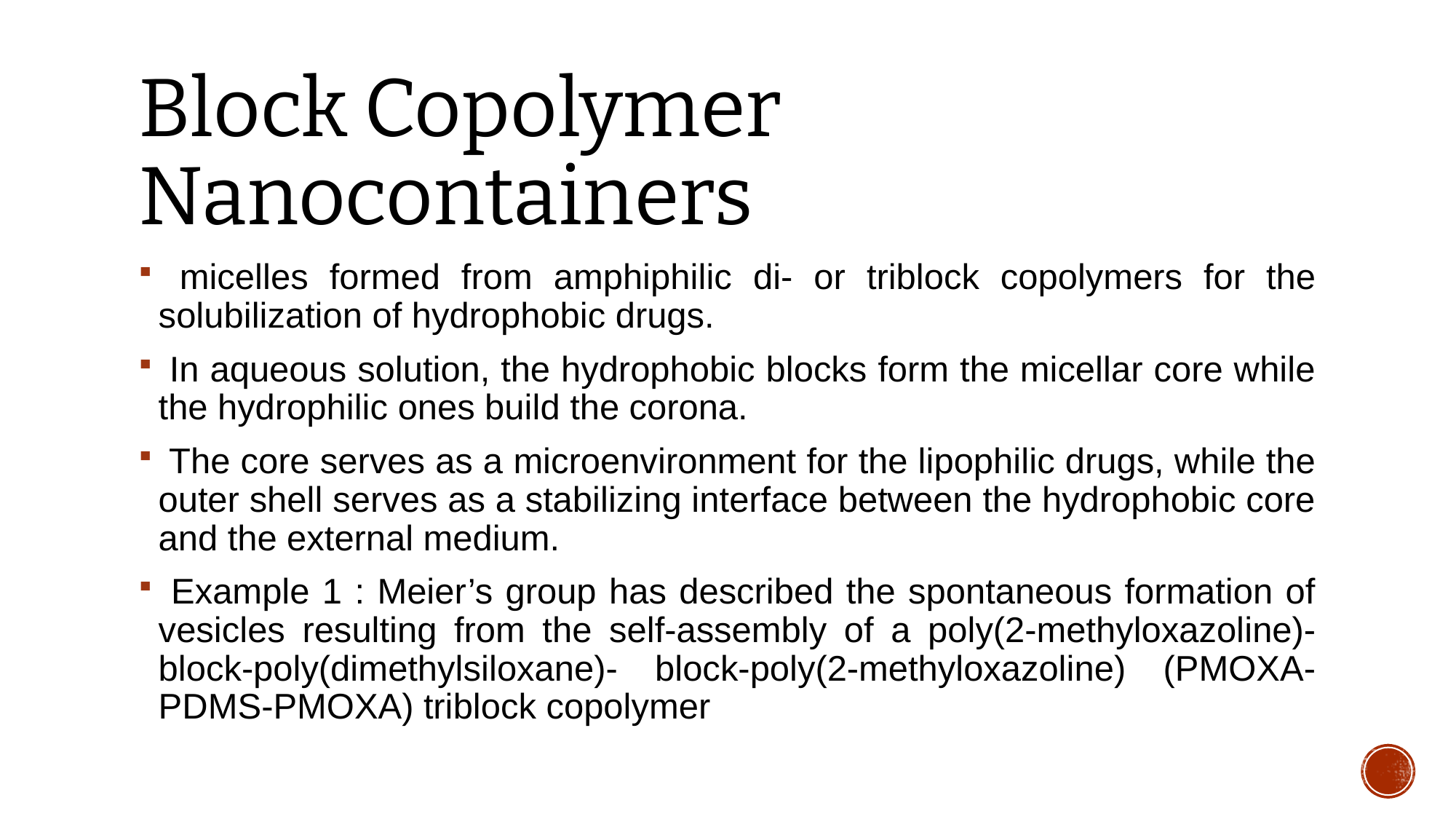

# Block Copolymer Nanocontainers
 micelles formed from amphiphilic di- or triblock copolymers for the solubilization of hydrophobic drugs.
 In aqueous solution, the hydrophobic blocks form the micellar core while the hydrophilic ones build the corona.
 The core serves as a microenvironment for the lipophilic drugs, while the outer shell serves as a stabilizing interface between the hydrophobic core and the external medium.
 Example 1 : Meier’s group has described the spontaneous formation of vesicles resulting from the self-assembly of a poly(2-methyloxazoline)-block-poly(dimethylsiloxane)- block-poly(2-methyloxazoline) (PMOXA-PDMS-PMOXA) triblock copolymer